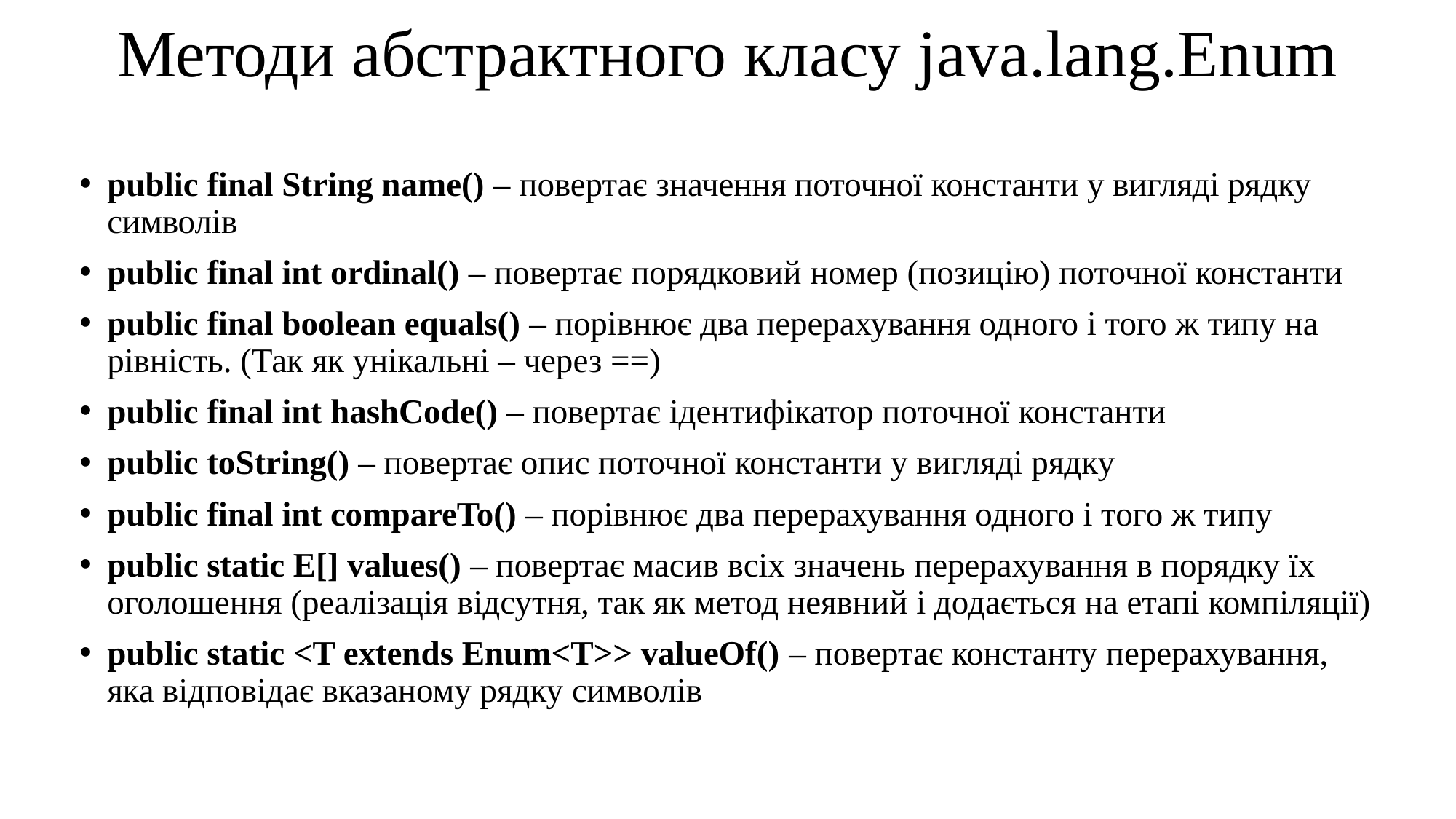

# Методи абстрактного класу java.lang.Enum
public final String name() – повертає значення поточної константи у вигляді рядку символів
public final int ordinal() – повертає порядковий номер (позицію) поточної константи
public final boolean equals() – порівнює два перерахування одного і того ж типу на рівність. (Так як унікальні – через ==)
public final int hashCode() – повертає ідентифікатор поточної константи
public toString() – повертає опис поточної константи у вигляді рядку
public final int compareTo() – порівнює два перерахування одного і того ж типу
public static E[] values() – повертає масив всіх значень перерахування в порядку їх оголошення (реалізація відсутня, так як метод неявний і додається на етапі компіляції)
public static <T extends Enum<T>> valueOf() – повертає константу перерахування, яка відповідає вказаному рядку символів